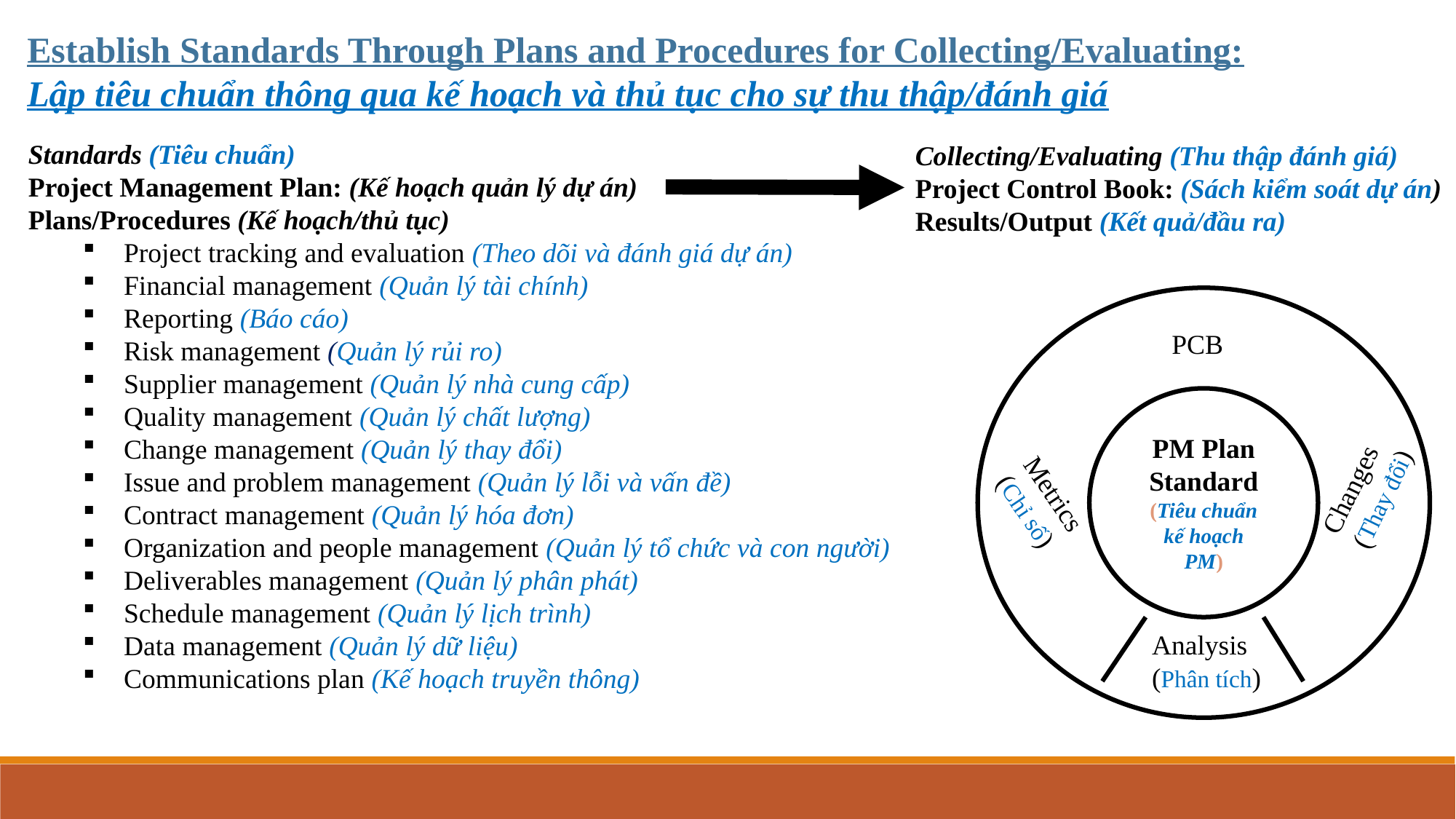

Establish Standards Through Plans and Procedures for Collecting/Evaluating:
Lập tiêu chuẩn thông qua kế hoạch và thủ tục cho sự thu thập/đánh giá

Standards (Tiêu chuẩn)
Project Management Plan: (Kế hoạch quản lý dự án)
Plans/Procedures (Kế hoạch/thủ tục)
Project tracking and evaluation (Theo dõi và đánh giá dự án)
Financial management (Quản lý tài chính)
Reporting (Báo cáo)
Risk management (Quản lý rủi ro)
Supplier management (Quản lý nhà cung cấp)
Quality management (Quản lý chất lượng)
Change management (Quản lý thay đổi)
Issue and problem management (Quản lý lỗi và vấn đề)
Contract management (Quản lý hóa đơn)
Organization and people management (Quản lý tổ chức và con người)
Deliverables management (Quản lý phân phát)
Schedule management (Quản lý lịch trình)
Data management (Quản lý dữ liệu)
Communications plan (Kế hoạch truyền thông)
Collecting/Evaluating (Thu thập đánh giá)
Project Control Book: (Sách kiểm soát dự án)
Results/Output (Kết quả/đầu ra)

PCB

PM Plan Standard
(Tiêu chuẩn kế hoạch PM)
Changes
(Thay đổi)
Metrics
(Chỉ số)
Analysis
(Phân tích)